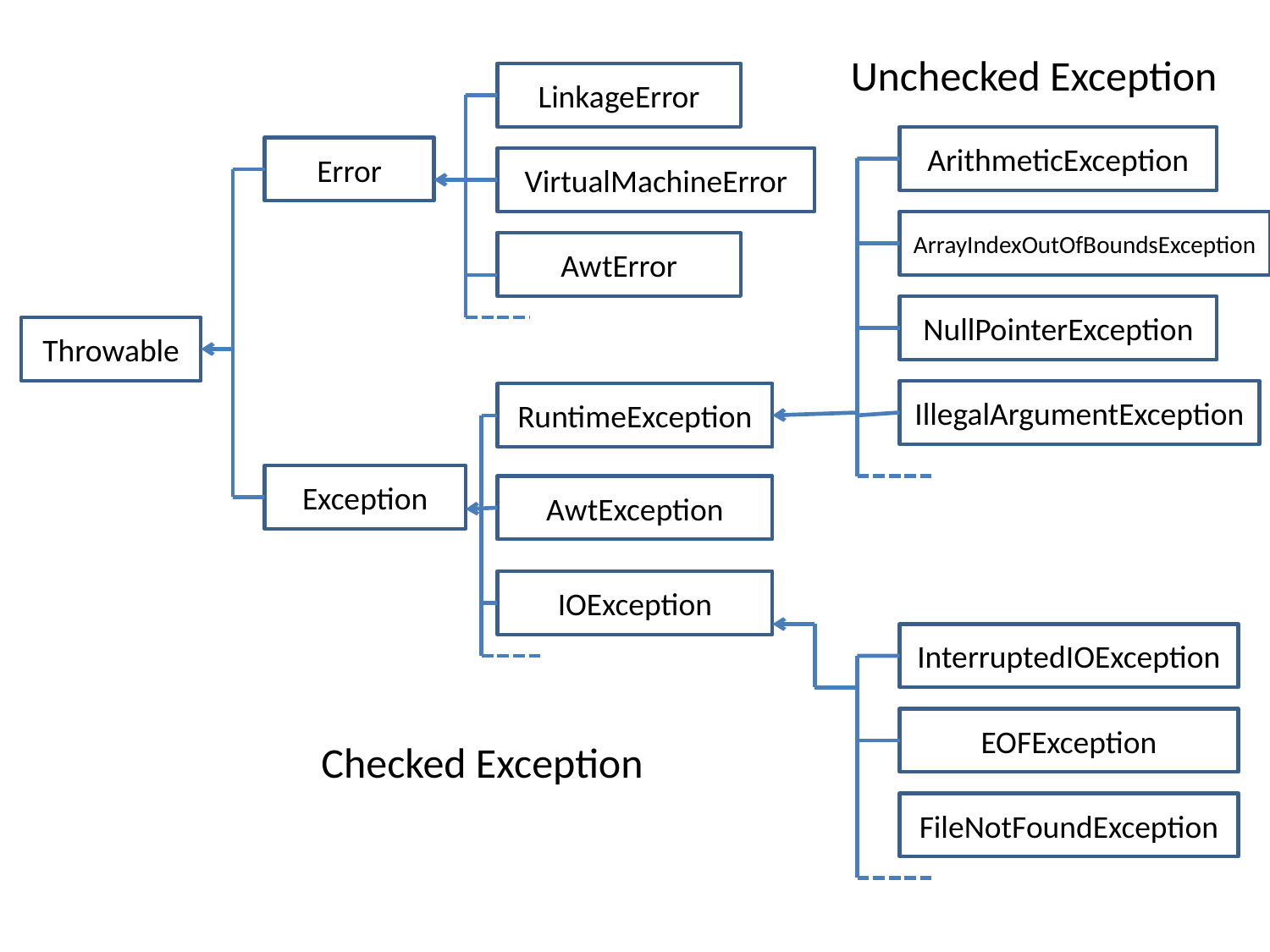

Unchecked Exception
LinkageError
ArithmeticException
Error
VirtualMachineError
ArrayIndexOutOfBoundsException
AwtError
NullPointerException
Throwable
IllegalArgumentException
RuntimeException
Exception
AwtException
IOException
InterruptedIOException
EOFException
Checked Exception
FileNotFoundException